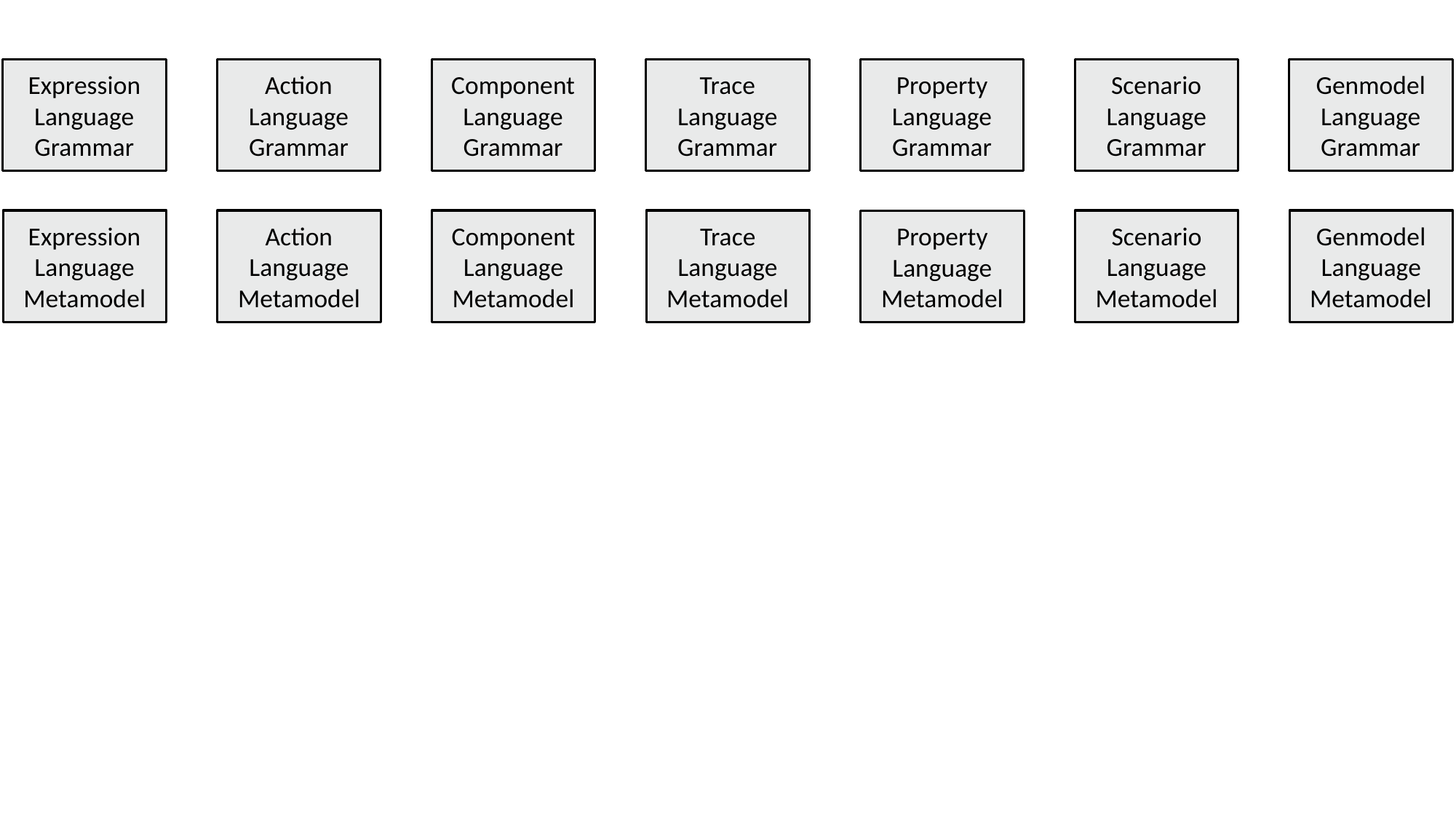

Expression Language Grammar
Action Language Grammar
Component Language Grammar
Trace Language Grammar
Scenario Language Grammar
Genmodel Language Grammar
Property Language Grammar
Expression Language Metamodel
Action Language Metamodel
Component Language Metamodel
Trace Language Metamodel
Scenario Language Metamodel
Genmodel Language Metamodel
Property Language Metamodel